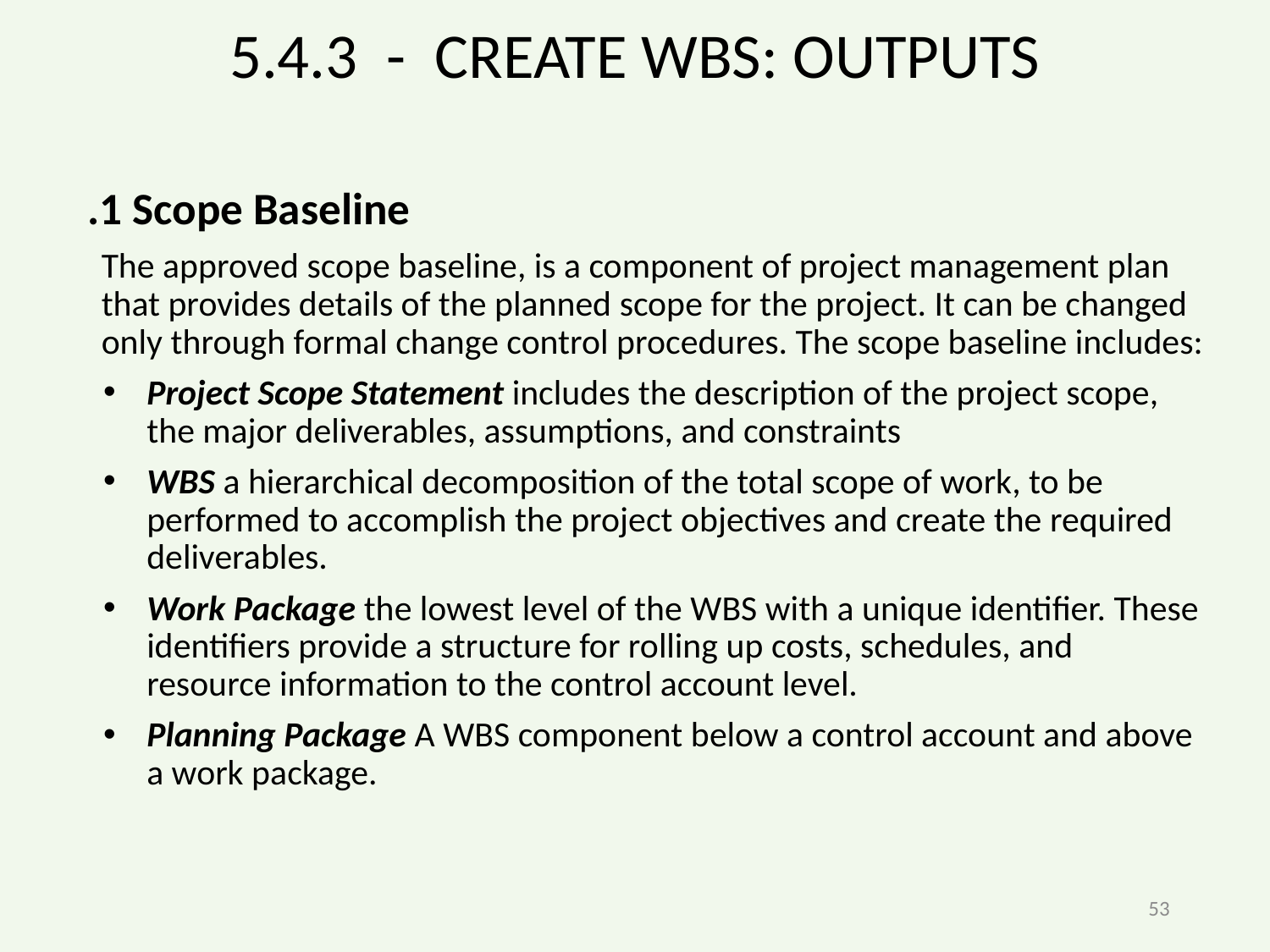

# 5.4.3  -  CREATE WBS: OUTPUTS
.1 Scope Baseline
The approved scope baseline, is a component of project management plan that provides details of the planned scope for the project. It can be changed only through formal change control procedures. The scope baseline includes:
Project Scope Statement includes the description of the project scope, the major deliverables, assumptions, and constraints
WBS a hierarchical decomposition of the total scope of work, to be performed to accomplish the project objectives and create the required deliverables.
Work Package the lowest level of the WBS with a unique identifier. These identifiers provide a structure for rolling up costs, schedules, and resource information to the control account level.
Planning Package A WBS component below a control account and above a work package.

53